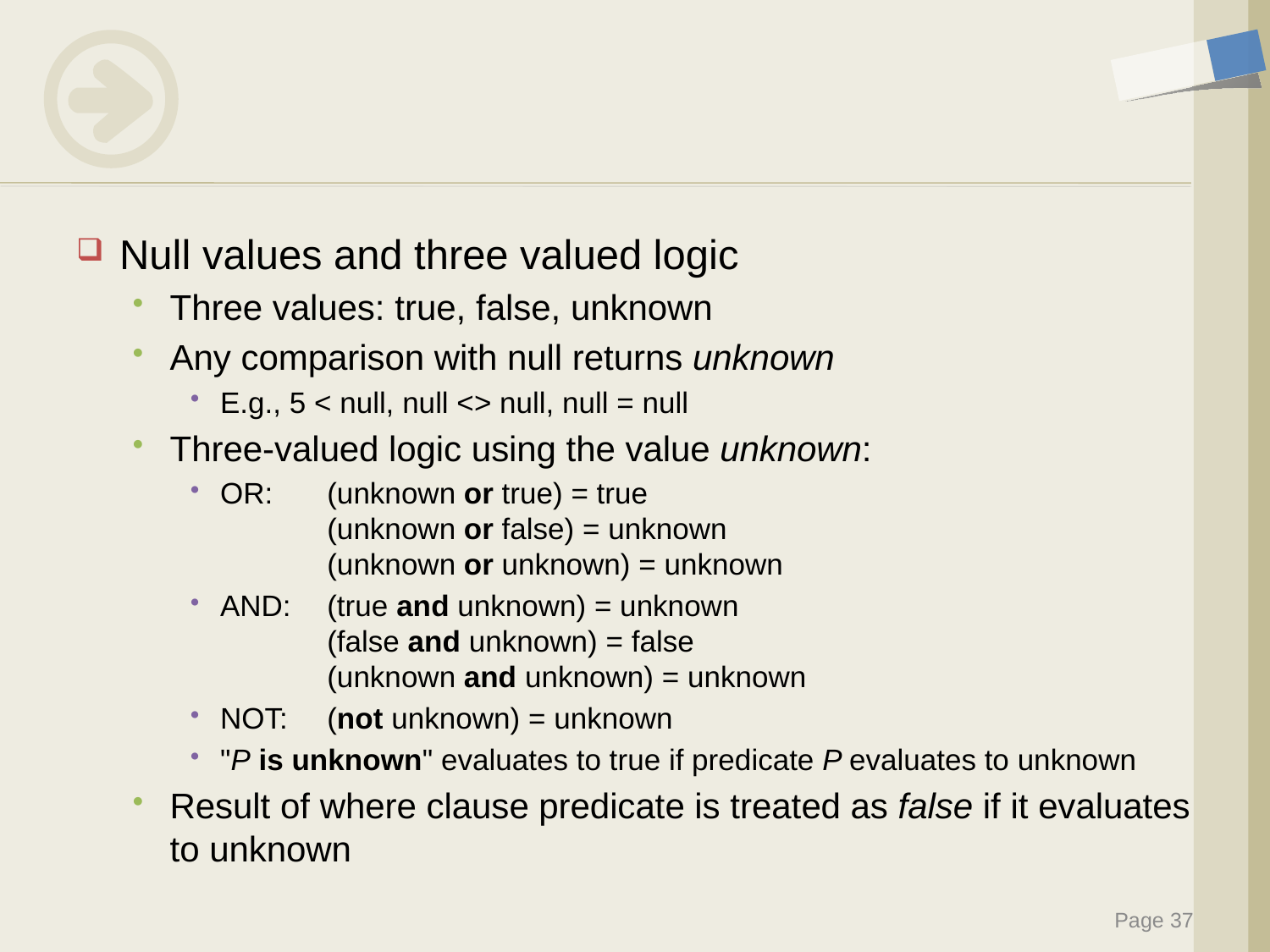

#
Null values and three valued logic
Three values: true, false, unknown
Any comparison with null returns unknown
E.g., 5 < null, null <> null, null = null
Three-valued logic using the value unknown:
OR:	(unknown or true) = true
	(unknown or false) = unknown
	(unknown or unknown) = unknown
AND:	(true and unknown) = unknown
	(false and unknown) = false
	(unknown and unknown) = unknown
NOT:	(not unknown) = unknown
"P is unknown" evaluates to true if predicate P evaluates to unknown
Result of where clause predicate is treated as false if it evaluates to unknown

Page 37